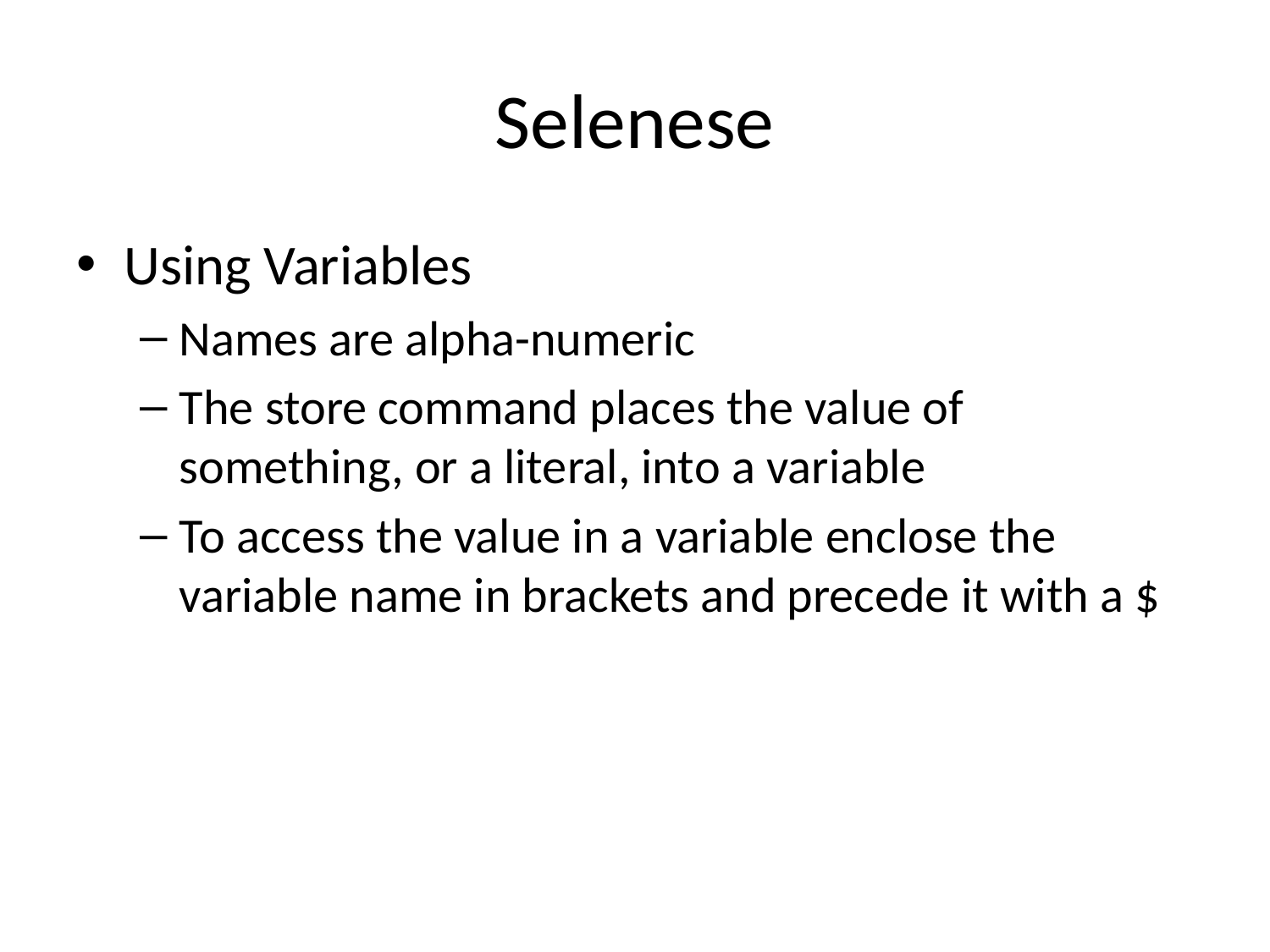

# Selenese
Using Variables
Names are alpha-numeric
The store command places the value of something, or a literal, into a variable
To access the value in a variable enclose the variable name in brackets and precede it with a $